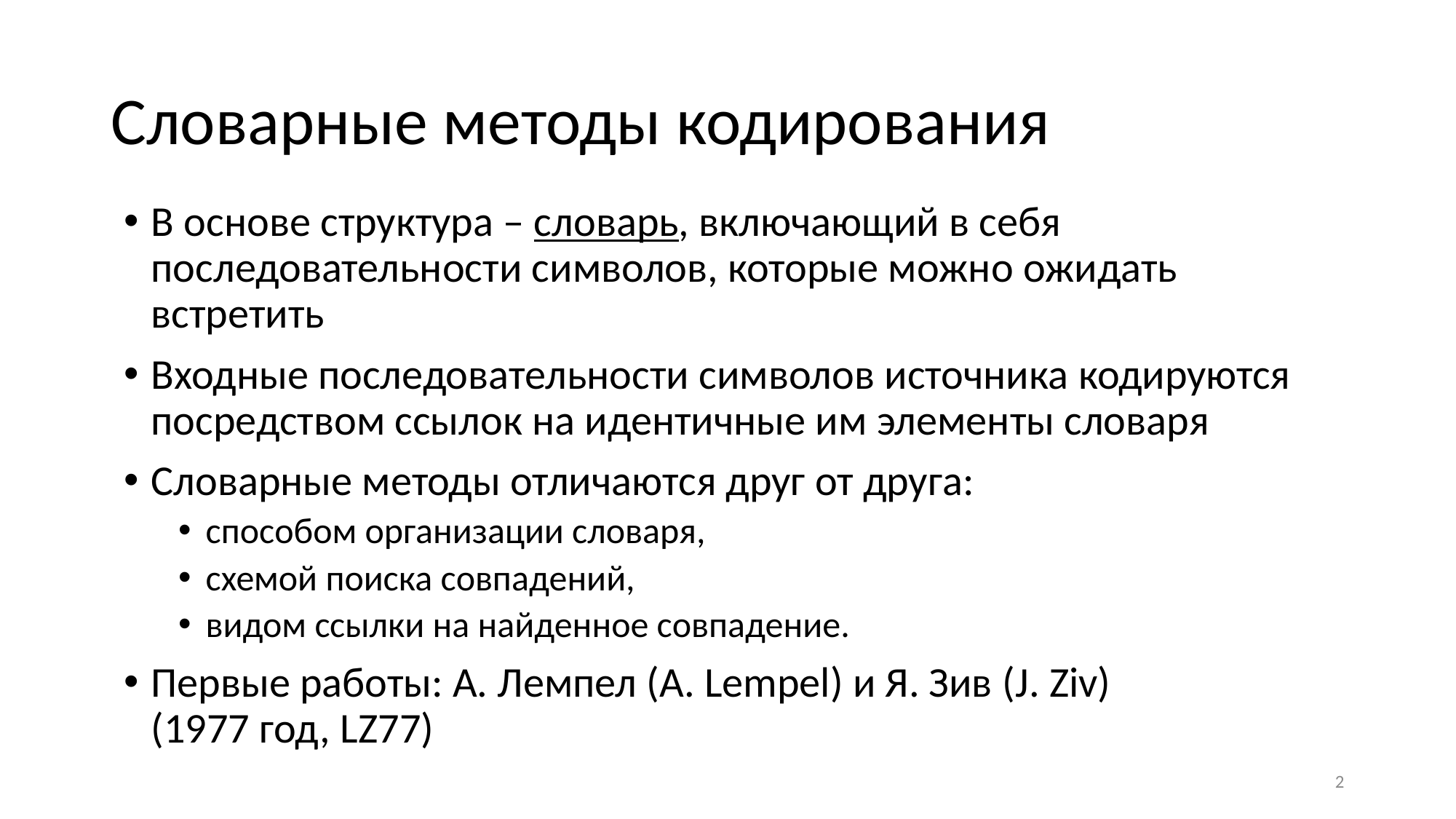

# Словарные методы кодирования
В основе структура – словарь, включающий в себя последовательности символов, которые можно ожидать встретить
Входные последовательности символов источника кодируются посредством ссылок на идентичные им элементы словаря
Словарные методы отличаются друг от друга:
способом организации словаря,
схемой поиска совпадений,
видом ссылки на найденное совпадение.
Первые работы: А. Лемпел (A. Lempel) и Я. Зив (J. Ziv)
(1977 год, LZ77)
2